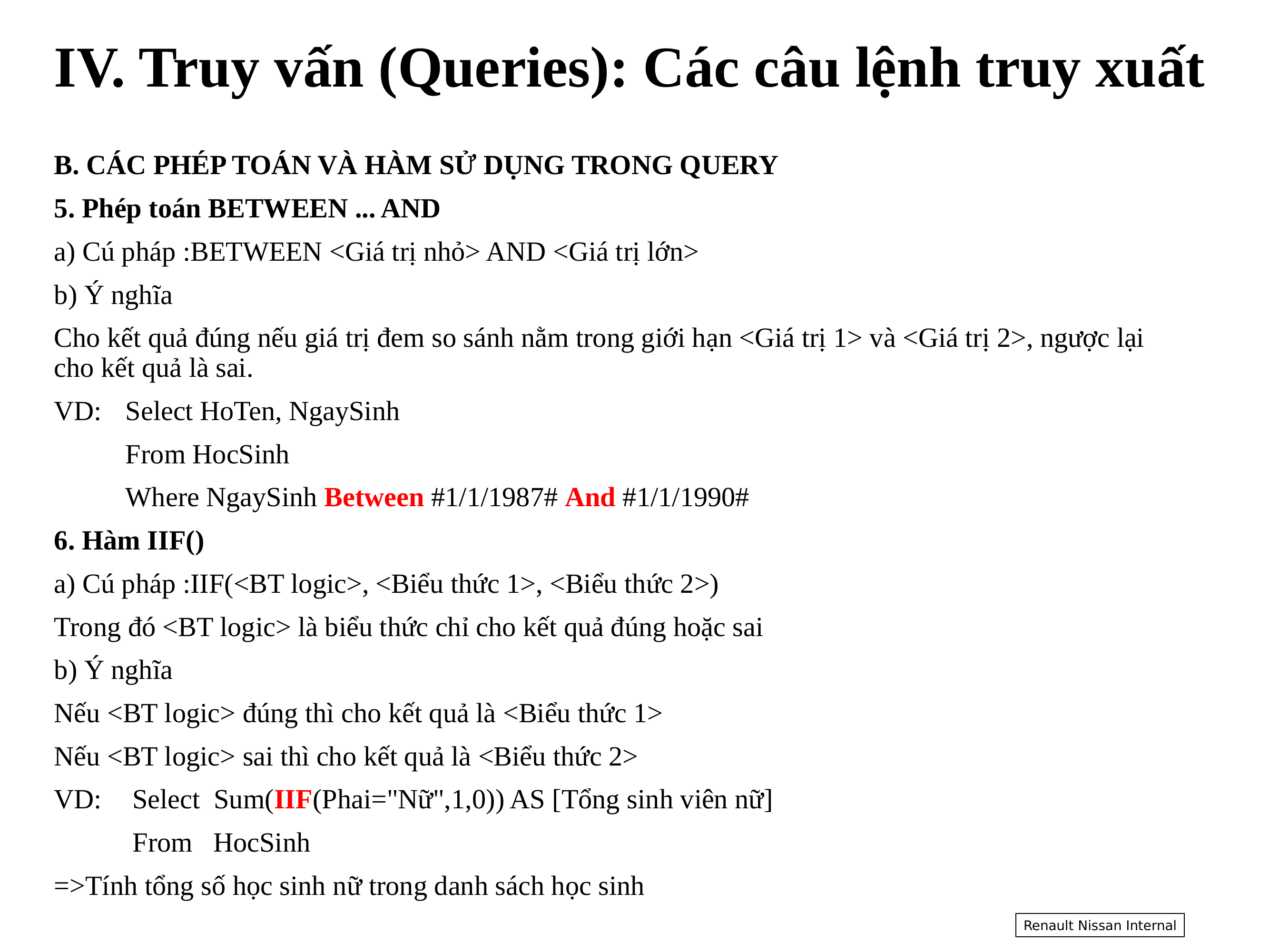

IV. Truy vấn (Queries): Các câu lệnh truy xuất
B. CÁC PHÉP TOÁN VÀ HÀM SỬ DỤNG TRONG QUERY
5. Phép toán BETWEEN ... AND
a) Cú pháp :BETWEEN <Giá trị nhỏ> AND <Giá trị lớn>
b) Ý nghĩa
Cho kết quả đúng nếu giá trị đem so sánh nằm trong giới hạn <Giá trị 1> và <Giá trị 2>, ngược lại cho kết quả là sai.
VD: 	Select HoTen, NgaySinh
	From HocSinh
	Where NgaySinh Between #1/1/1987# And #1/1/1990#
6. Hàm IIF()
a) Cú pháp :IIF(<BT logic>, <Biểu thức 1>, <Biểu thức 2>)
Trong đó <BT logic> là biểu thức chỉ cho kết quả đúng hoặc sai
b) Ý nghĩa
Nếu <BT logic> đúng thì cho kết quả là <Biểu thức 1>
Nếu <BT logic> sai thì cho kết quả là <Biểu thức 2>
VD: 	 Select  Sum(IIF(Phai="Nữ",1,0)) AS [Tổng sinh viên nữ]
	 From   HocSinh
=>Tính tổng số học sinh nữ trong danh sách học sinh